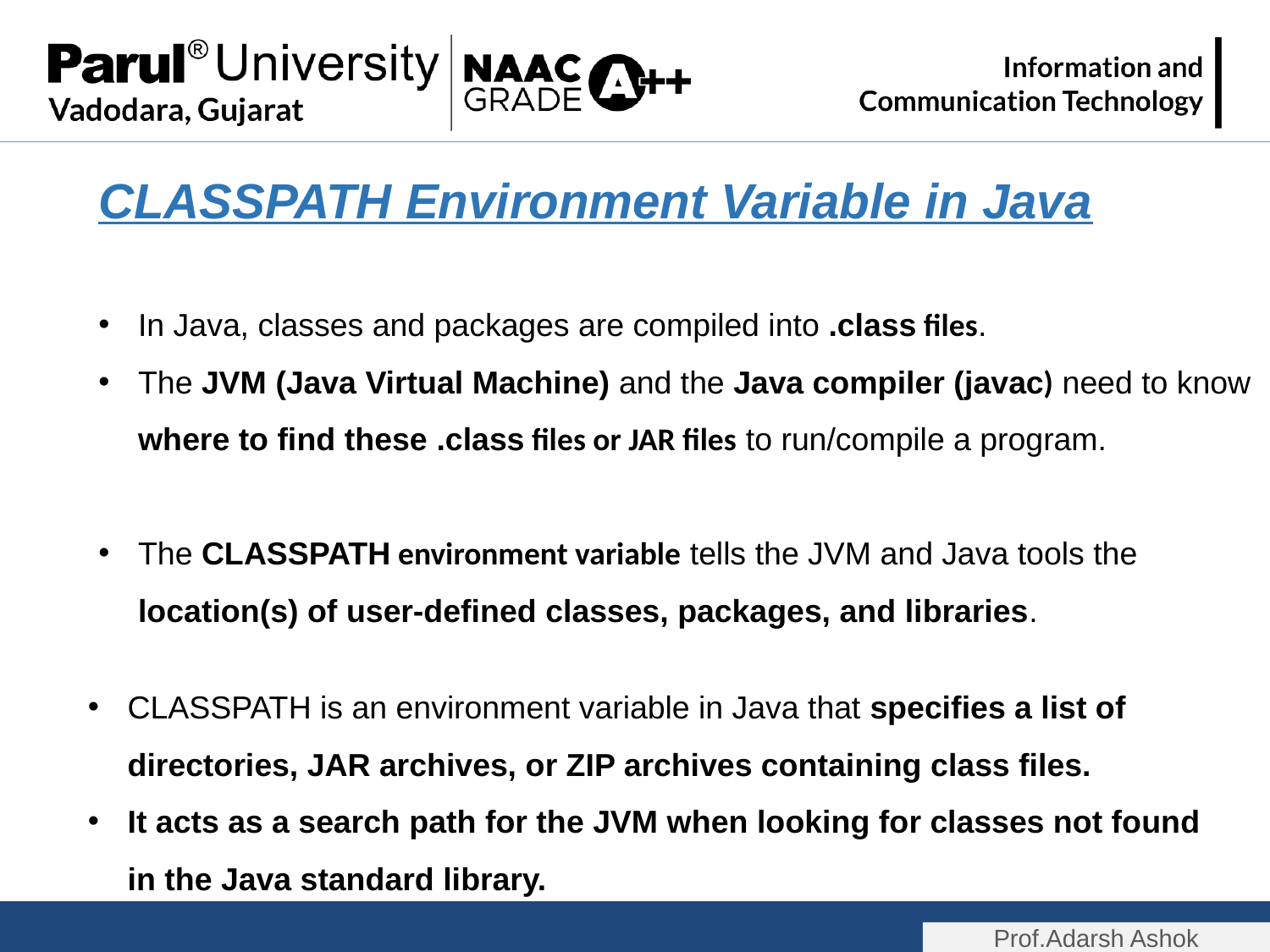

CLASSPATH Environment Variable in Java

In Java, classes and packages are compiled into .class files.
The JVM (Java Virtual Machine) and the Java compiler (javac) need to know where to find these .class files or JAR files to run/compile a program.

The CLASSPATH environment variable tells the JVM and Java tools the location(s) of user-defined classes, packages, and libraries.

CLASSPATH is an environment variable in Java that specifies a list of directories, JAR archives, or ZIP archives containing class files.
It acts as a search path for the JVM when looking for classes not found in the Java standard library.
Prof.Adarsh Ashok